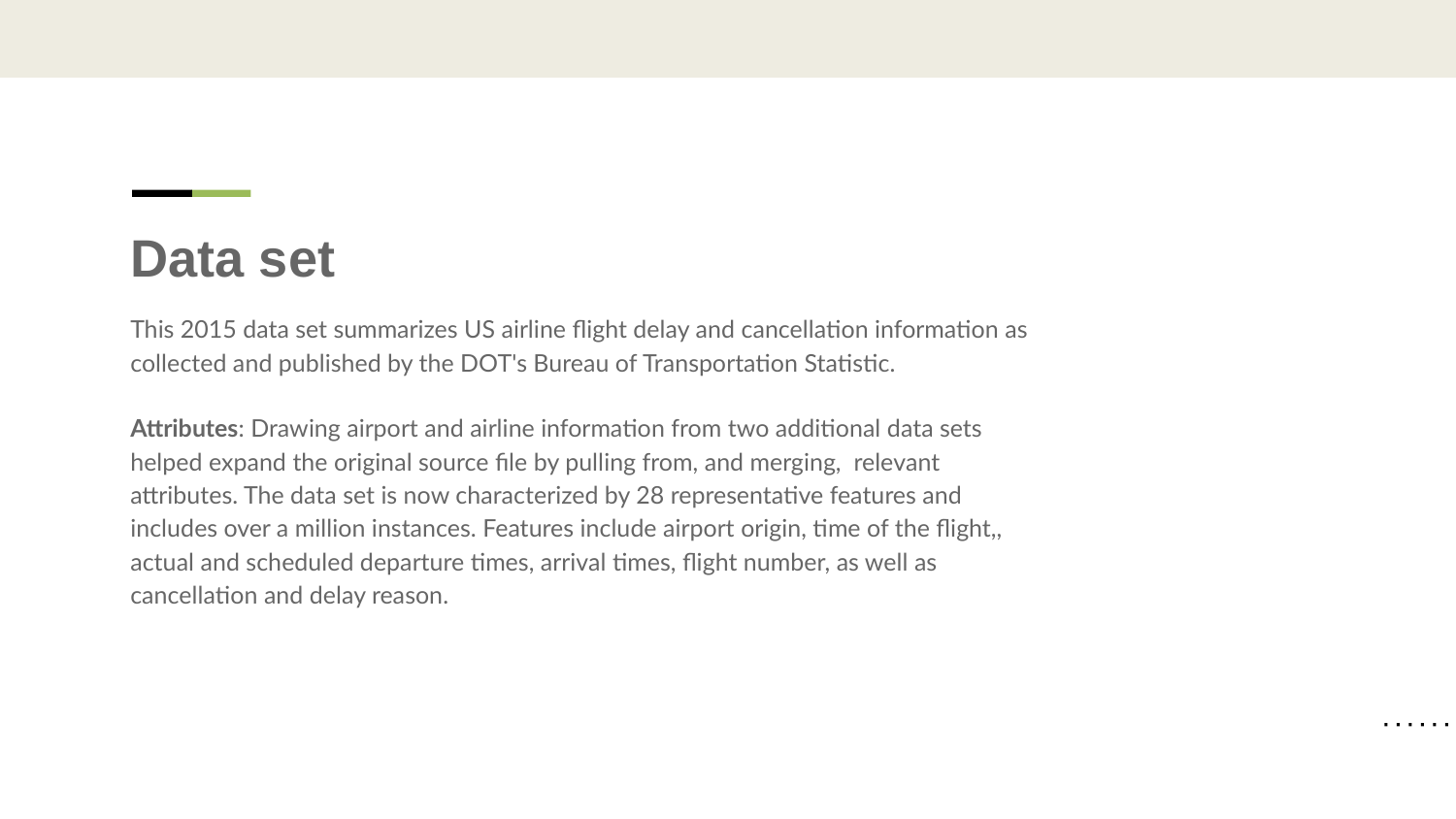

Data set
This 2015 data set summarizes US airline flight delay and cancellation information as collected and published by the DOT's Bureau of Transportation Statistic.
Attributes: Drawing airport and airline information from two additional data sets helped expand the original source file by pulling from, and merging,  relevant attributes. The data set is now characterized by 28 representative features and includes over a million instances. Features include airport origin, time of the flight,, actual and scheduled departure times, arrival times, flight number, as well as cancellation and delay reason.